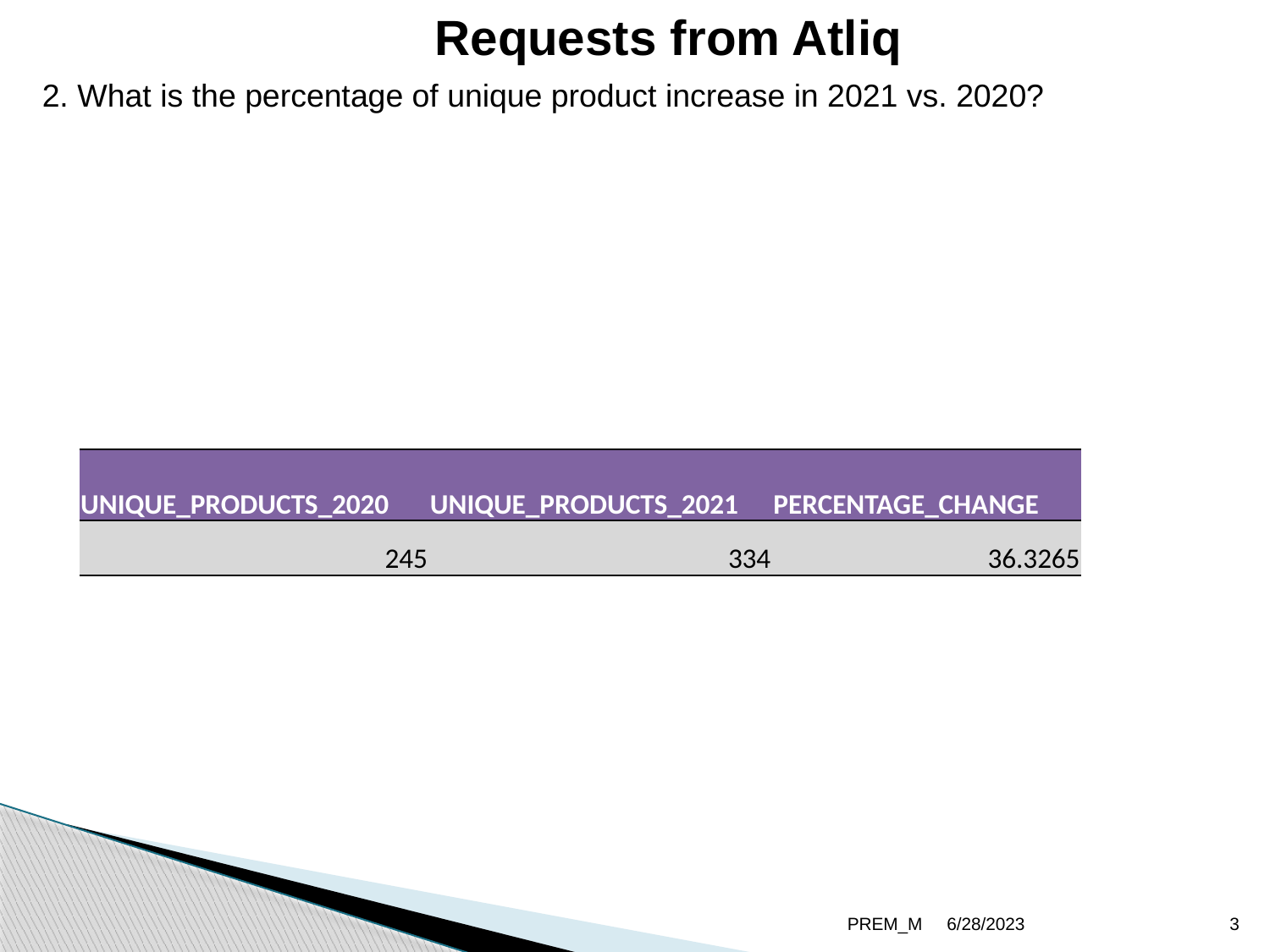

Requests from Atliq
2. What is the percentage of unique product increase in 2021 vs. 2020?
| UNIQUE\_PRODUCTS\_2020 | UNIQUE\_PRODUCTS\_2021 | PERCENTAGE\_CHANGE |
| --- | --- | --- |
| 245 | 334 | 36.3265 |
PREM_M
6/28/2023
3